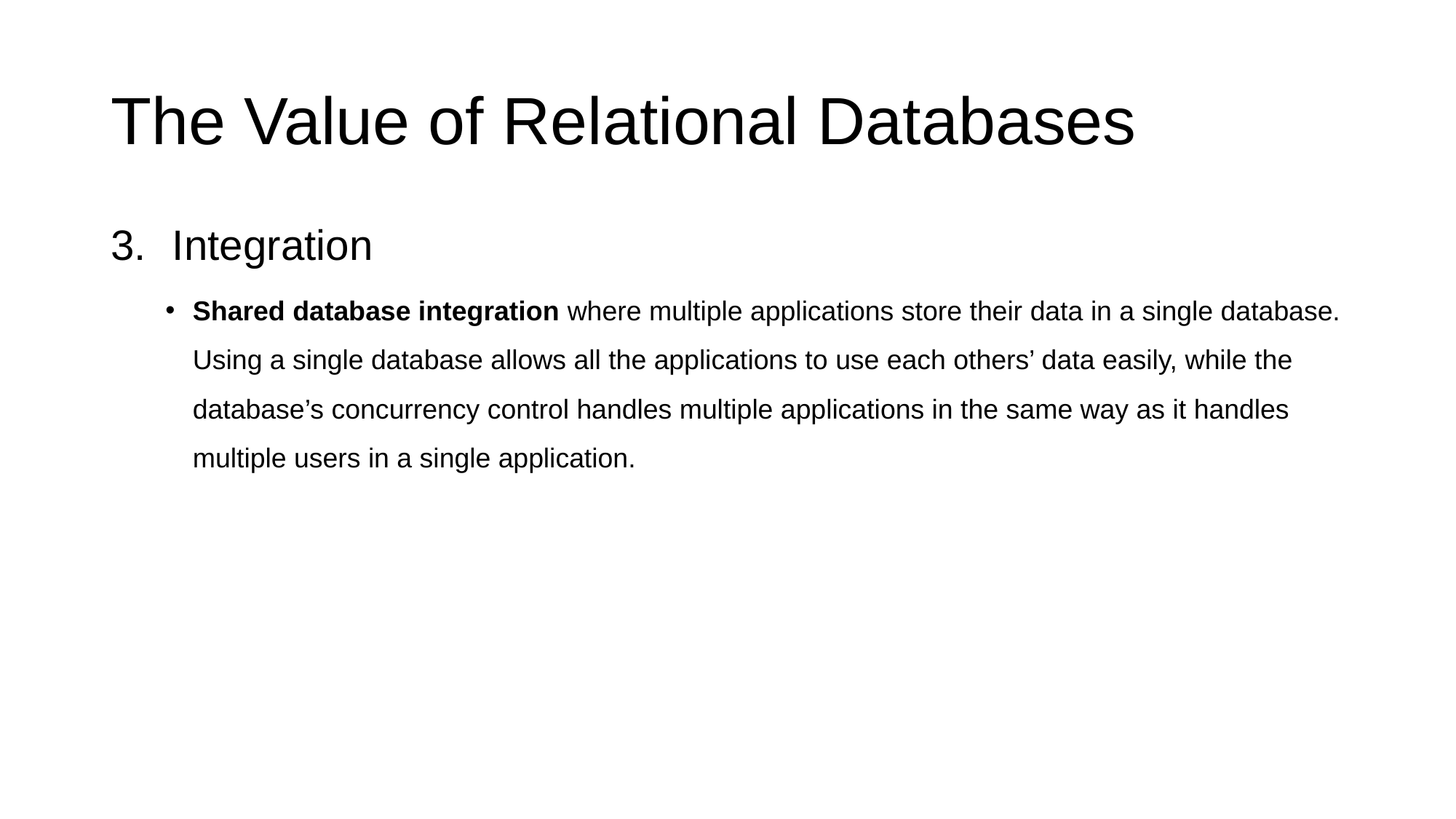

# The Value of Relational Databases
Integration
Shared database integration where multiple applications store their data in a single database. Using a single database allows all the applications to use each others’ data easily, while the database’s concurrency control handles multiple applications in the same way as it handles multiple users in a single application.